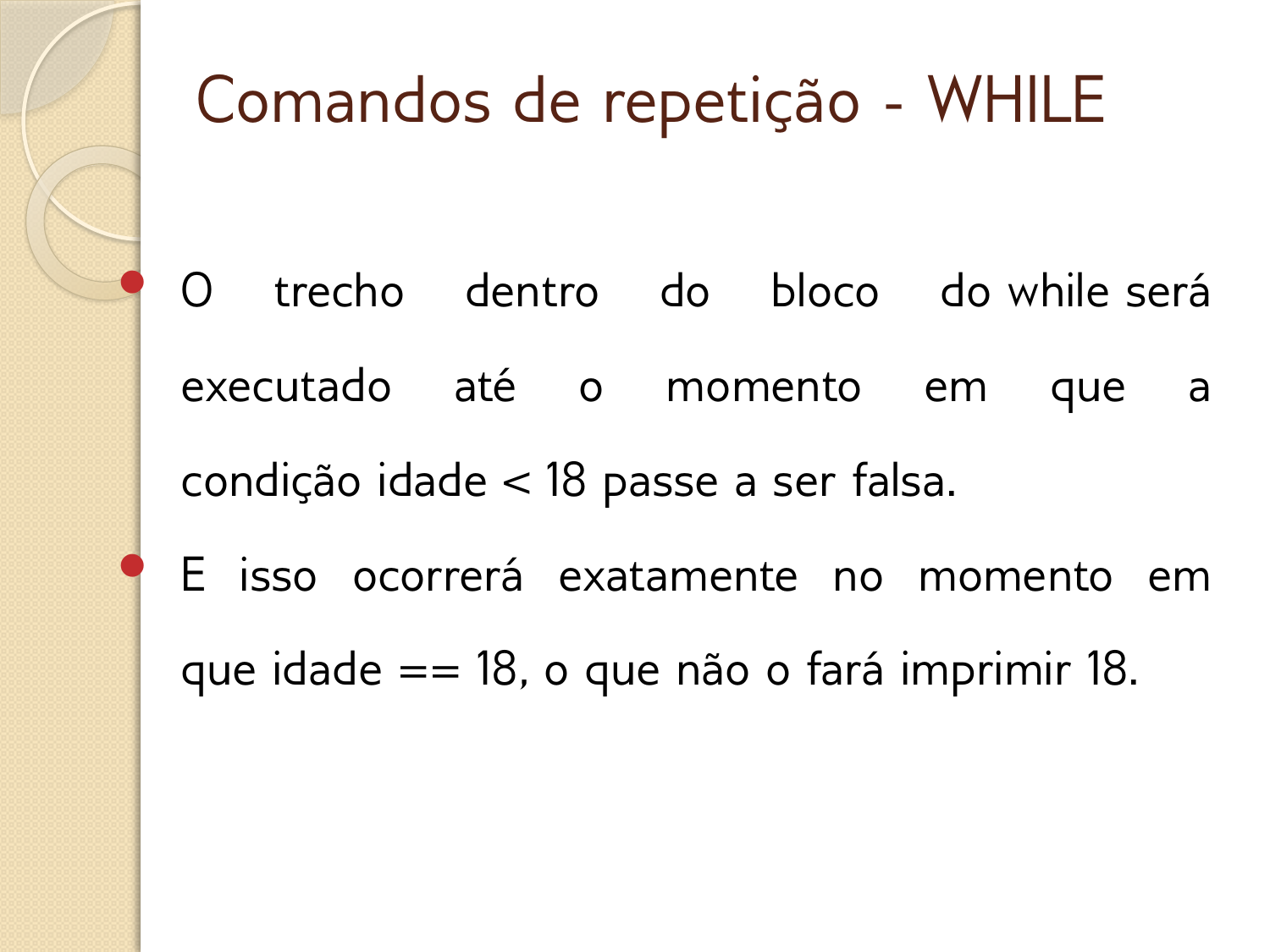

# Comandos de repetição - WHILE
O trecho dentro do bloco do while será executado até o momento em que a condição idade < 18 passe a ser falsa.
E isso ocorrerá exatamente no momento em que idade == 18, o que não o fará imprimir 18.